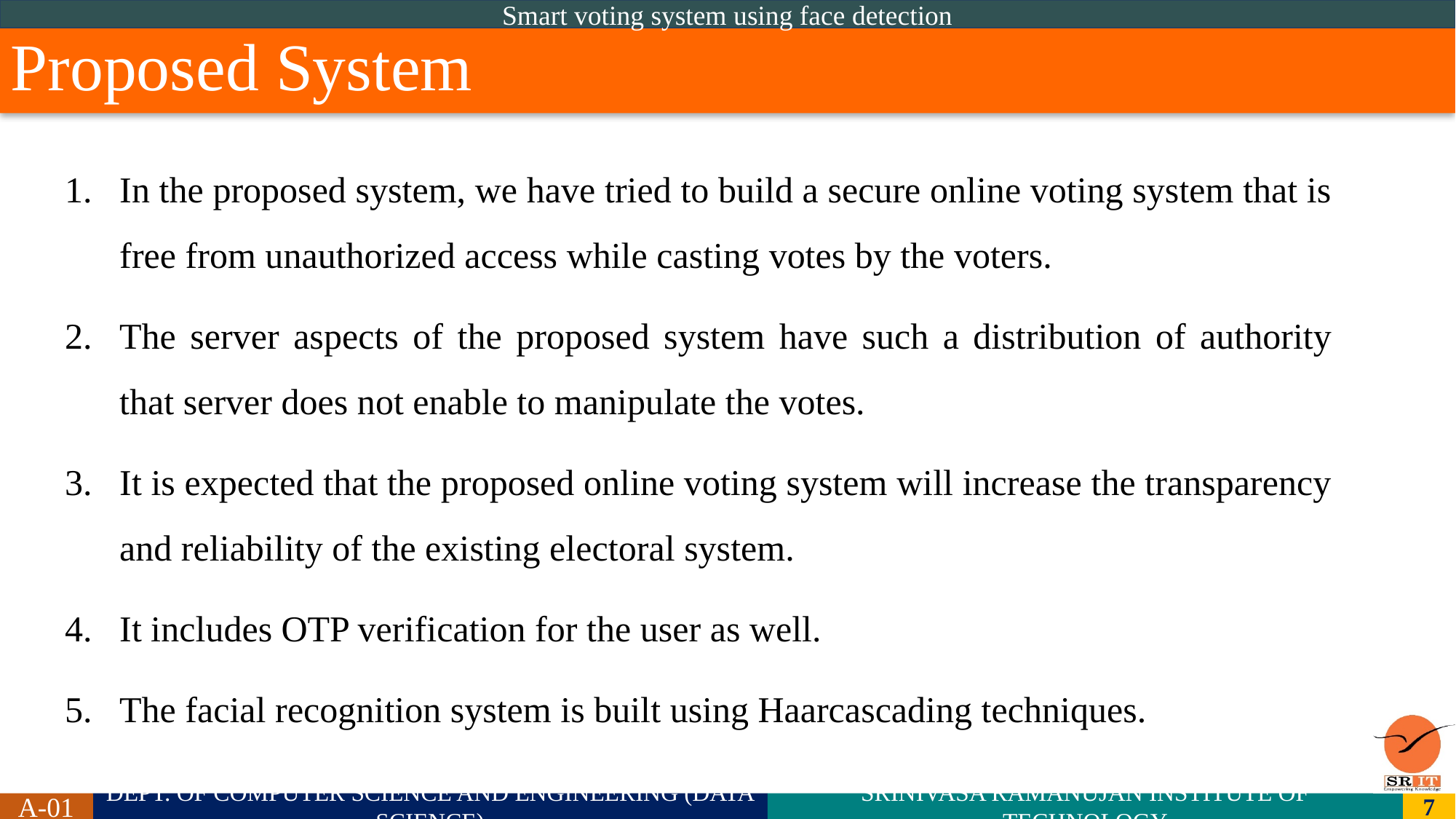

Smart voting system using face detection
# Proposed System
In the proposed system, we have tried to build a secure online voting system that is free from unauthorized access while casting votes by the voters.
The server aspects of the proposed system have such a distribution of authority that server does not enable to manipulate the votes.
It is expected that the proposed online voting system will increase the transparency and reliability of the existing electoral system.
It includes OTP verification for the user as well.
The facial recognition system is built using Haarcascading techniques.
A-01